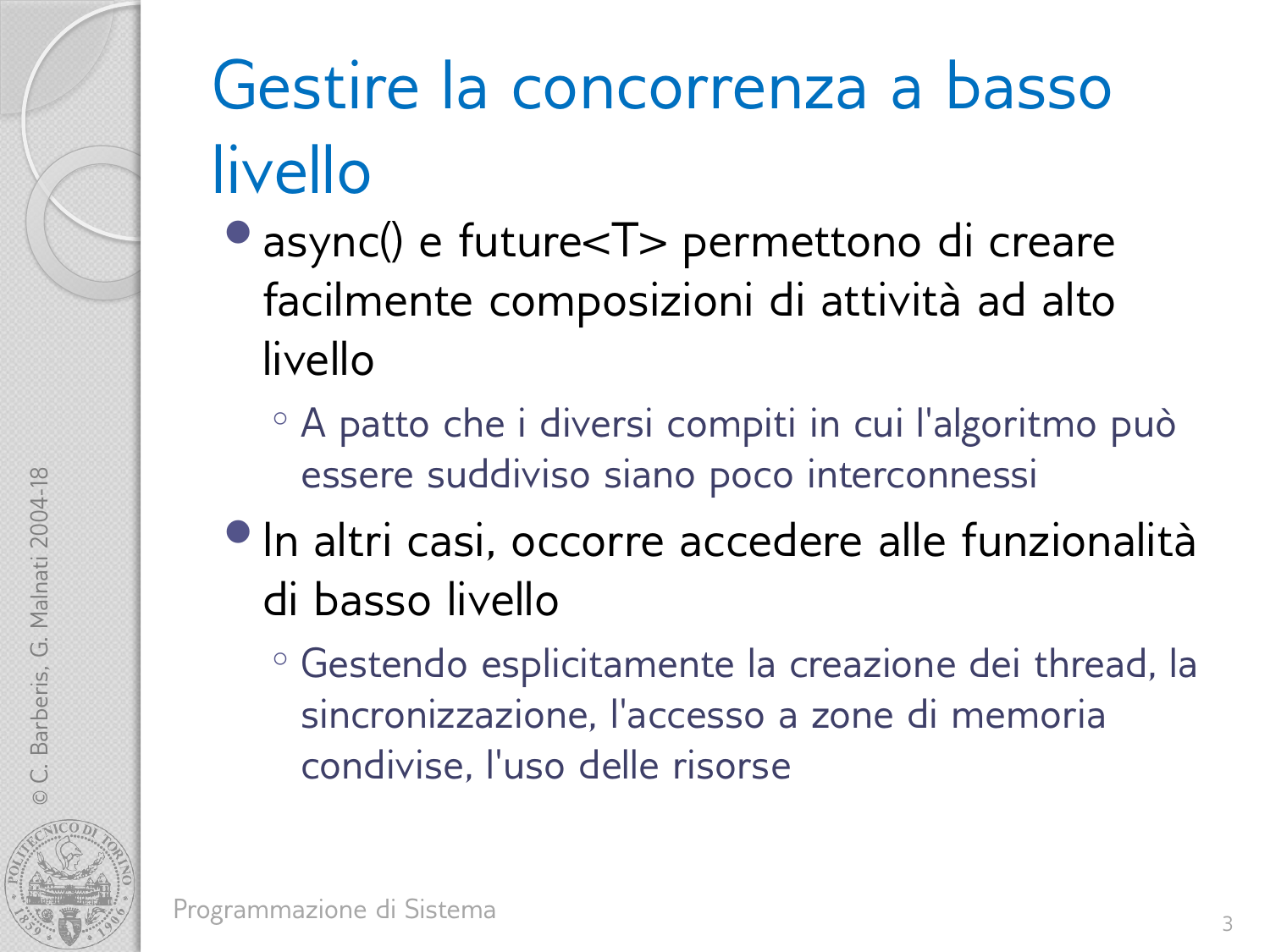

# Gestire la concorrenza a basso livello
async() e future<T> permettono di creare facilmente composizioni di attività ad alto livello
A patto che i diversi compiti in cui l'algoritmo può essere suddiviso siano poco interconnessi
In altri casi, occorre accedere alle funzionalità di basso livello
Gestendo esplicitamente la creazione dei thread, la sincronizzazione, l'accesso a zone di memoria condivise, l'uso delle risorse

3